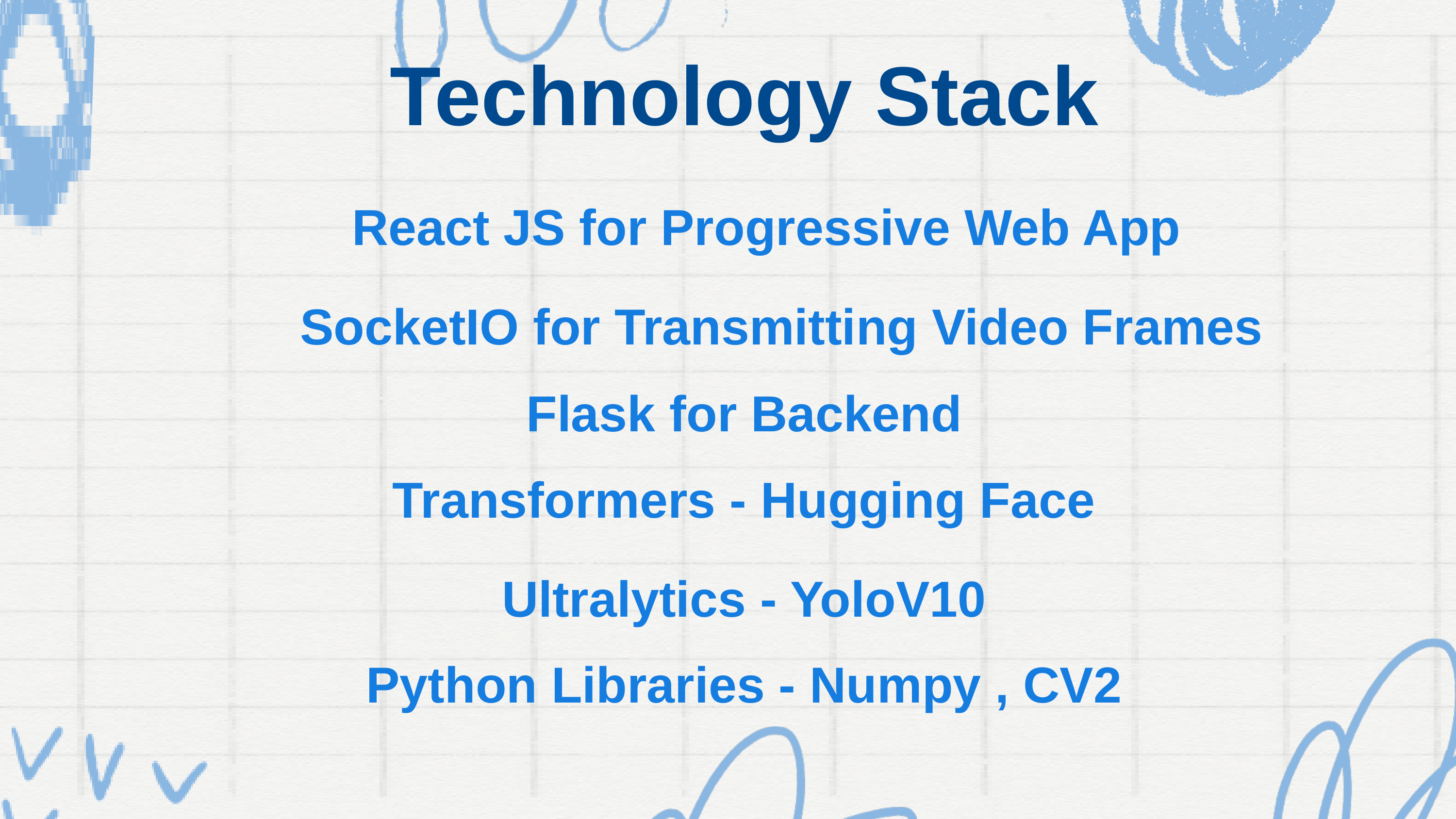

Technology Stack
React JS for Progressive Web App
SocketIO for Transmitting Video Frames
Flask for Backend
Transformers - Hugging Face
Ultralytics - YoloV10

Python Libraries - Numpy , CV2